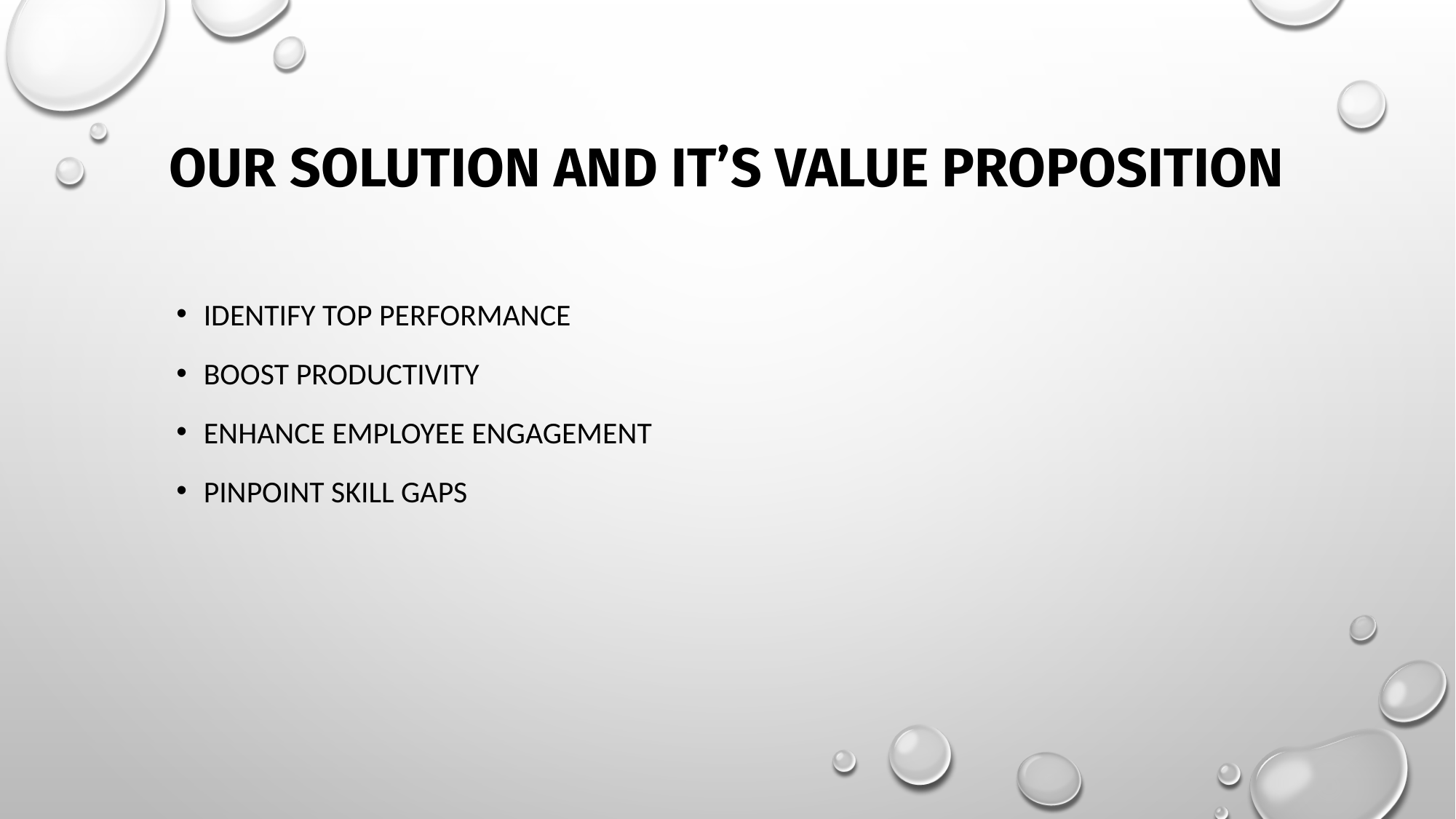

# Our solution and it’s value proposition
Identify top performance
Boost productivity
Enhance employee engagement
Pinpoint skill gaps